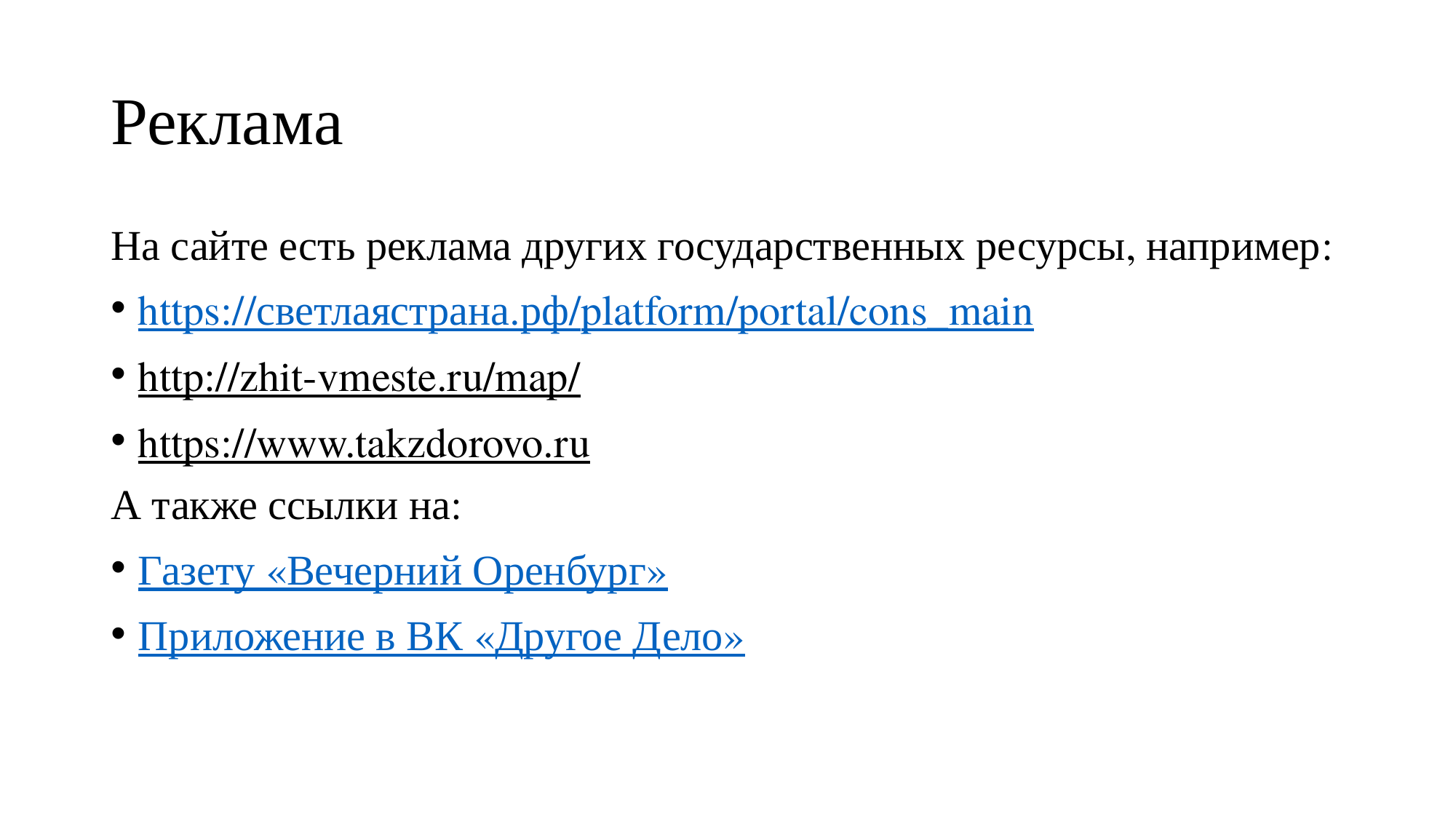

# Реклама
На сайте есть реклама других государственных ресурсы, например:
https://светлаястрана.рф/platform/portal/cons_main
http://zhit-vmeste.ru/map/
https://www.takzdorovo.ru
А также ссылки на:
Газету «Вечерний Оренбург»
Приложение в ВК «Другое Дело»